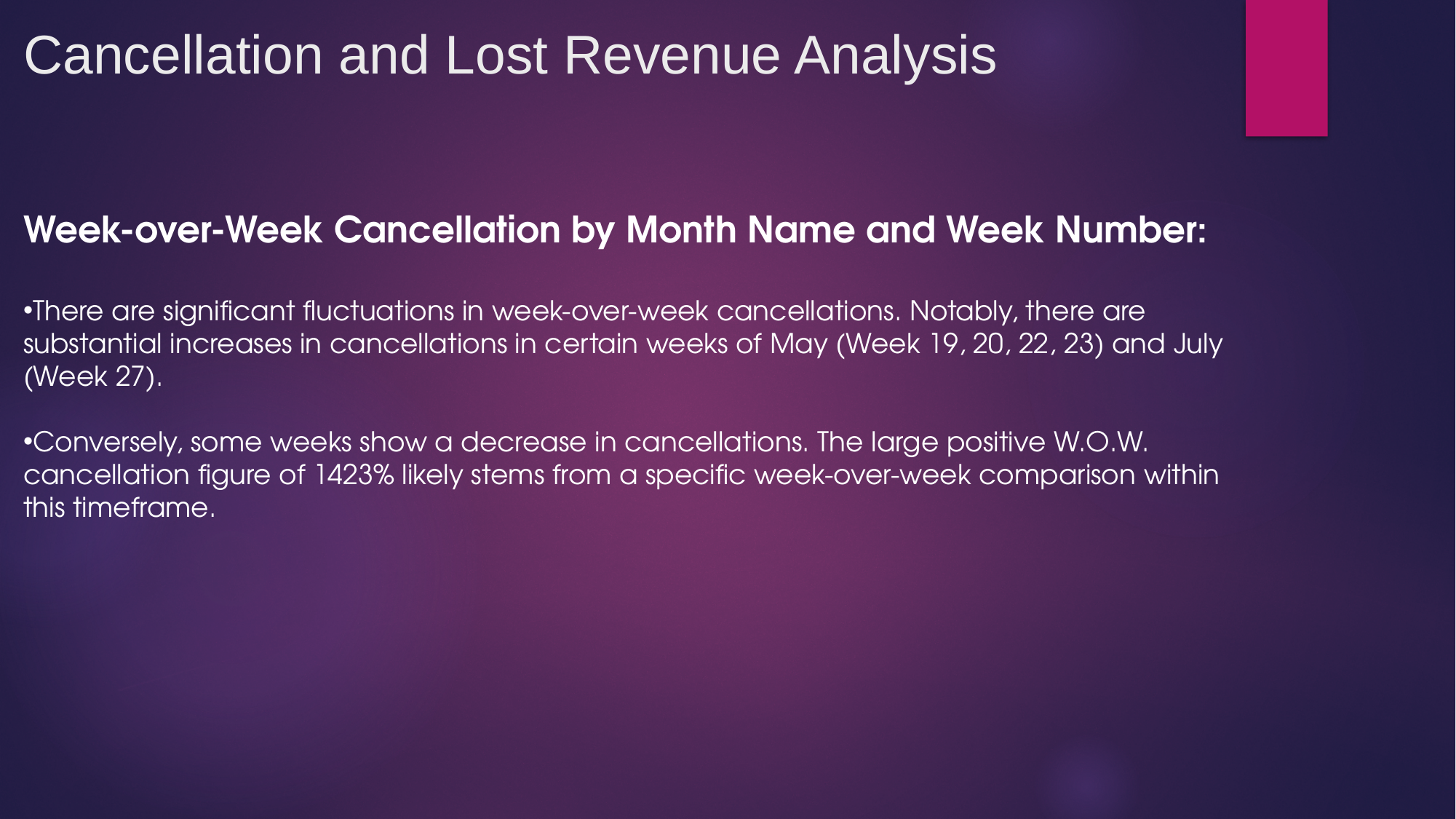

# Cancellation and Lost Revenue Analysis
Week-over-Week Cancellation by Month Name and Week Number:

There are significant fluctuations in week-over-week cancellations. Notably, there are substantial increases in cancellations in certain weeks of May (Week 19, 20, 22, 23) and July (Week 27).

Conversely, some weeks show a decrease in cancellations. The large positive W.O.W. cancellation figure of 1423% likely stems from a specific week-over-week comparison within this timeframe.